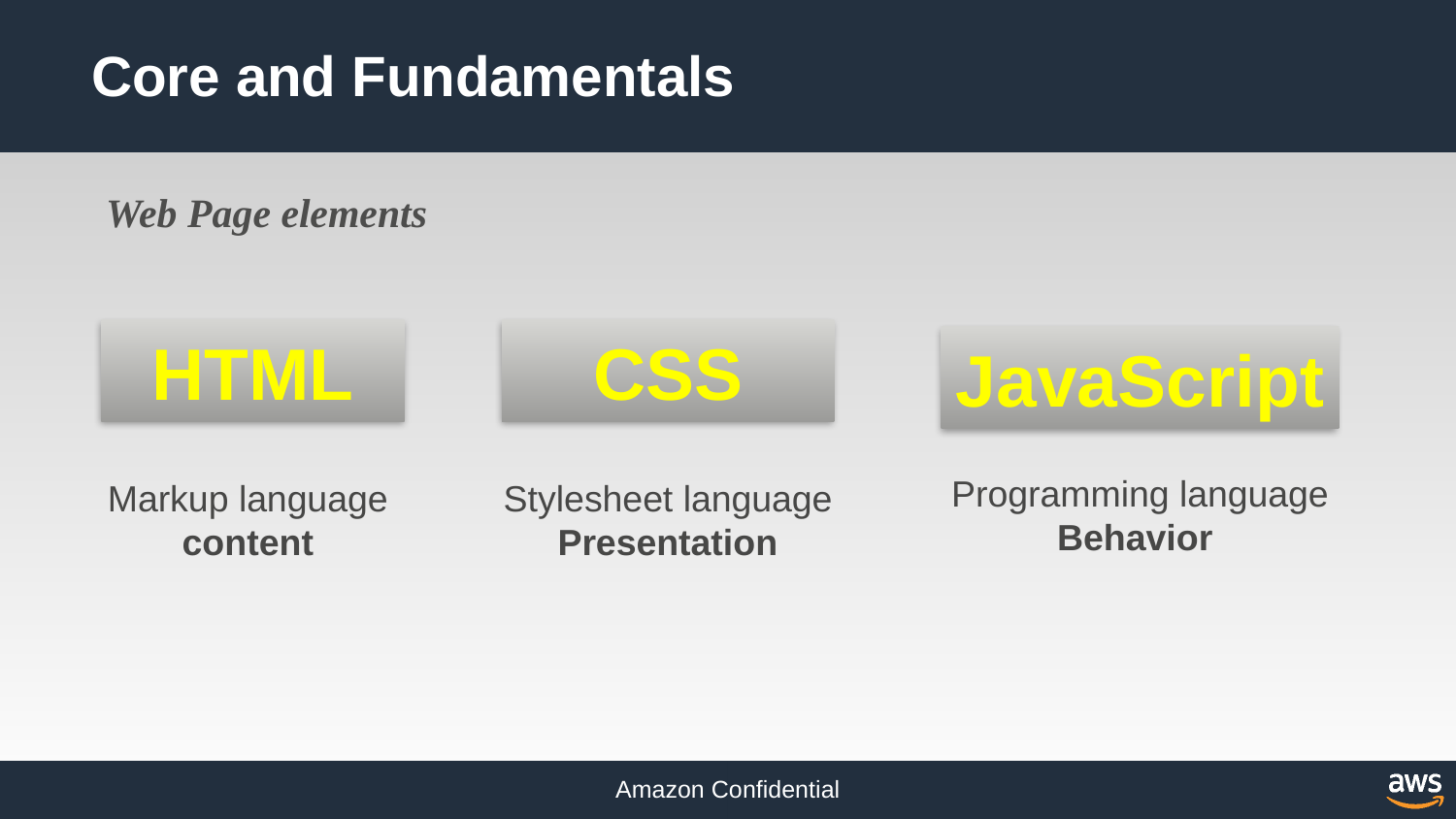

# Core and Fundamentals
Web Page elements
HTML
CSS
JavaScript
Programming language
Behavior
Markup language
content
Stylesheet language
Presentation